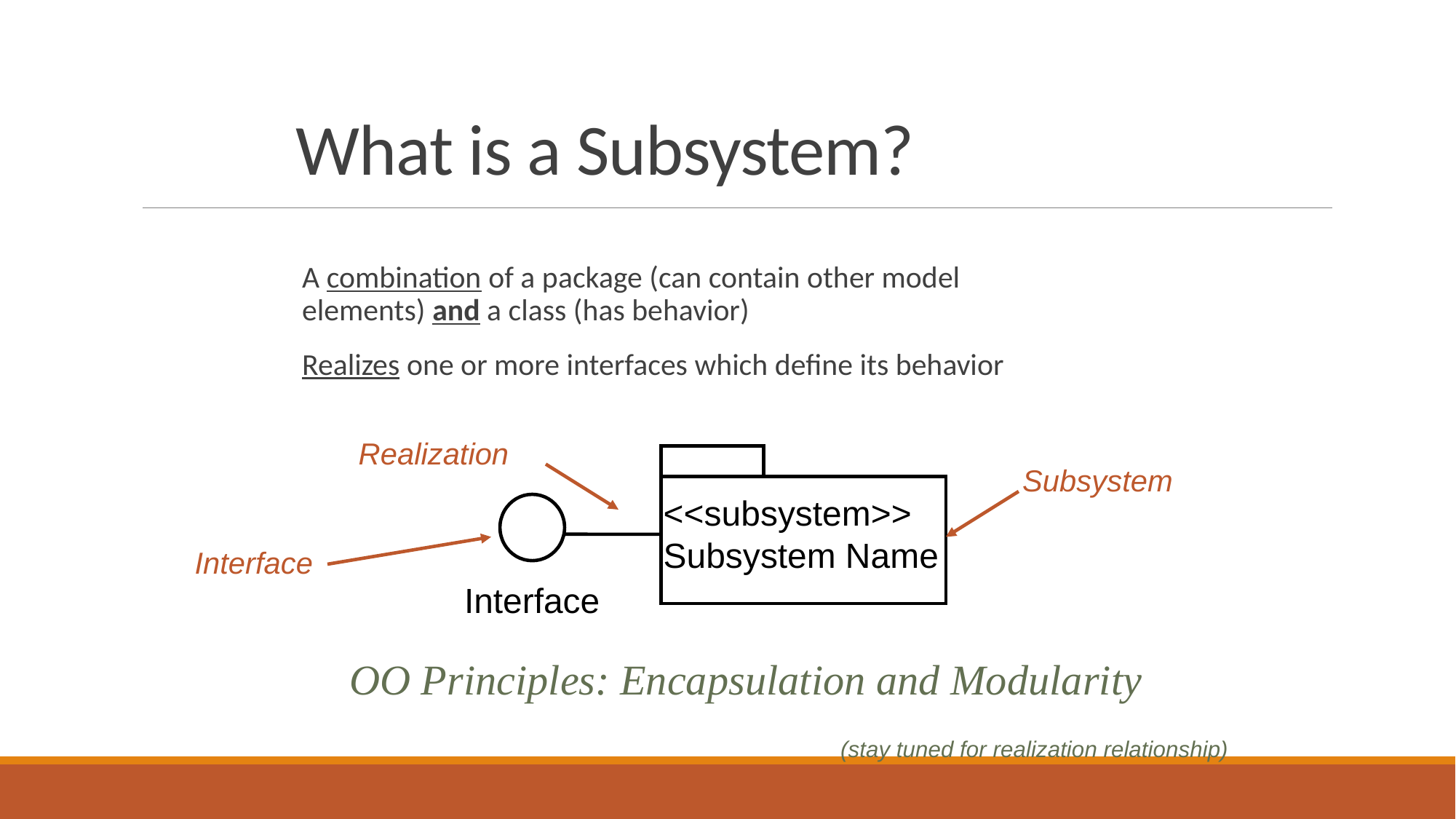

# What is a Subsystem?
A combination of a package (can contain other model elements) and a class (has behavior)
Realizes one or more interfaces which define its behavior

Realization

<<subsystem>>
Subsystem Name

Interface
Subsystem

Interface

OO Principles: Encapsulation and Modularity
(stay tuned for realization relationship)